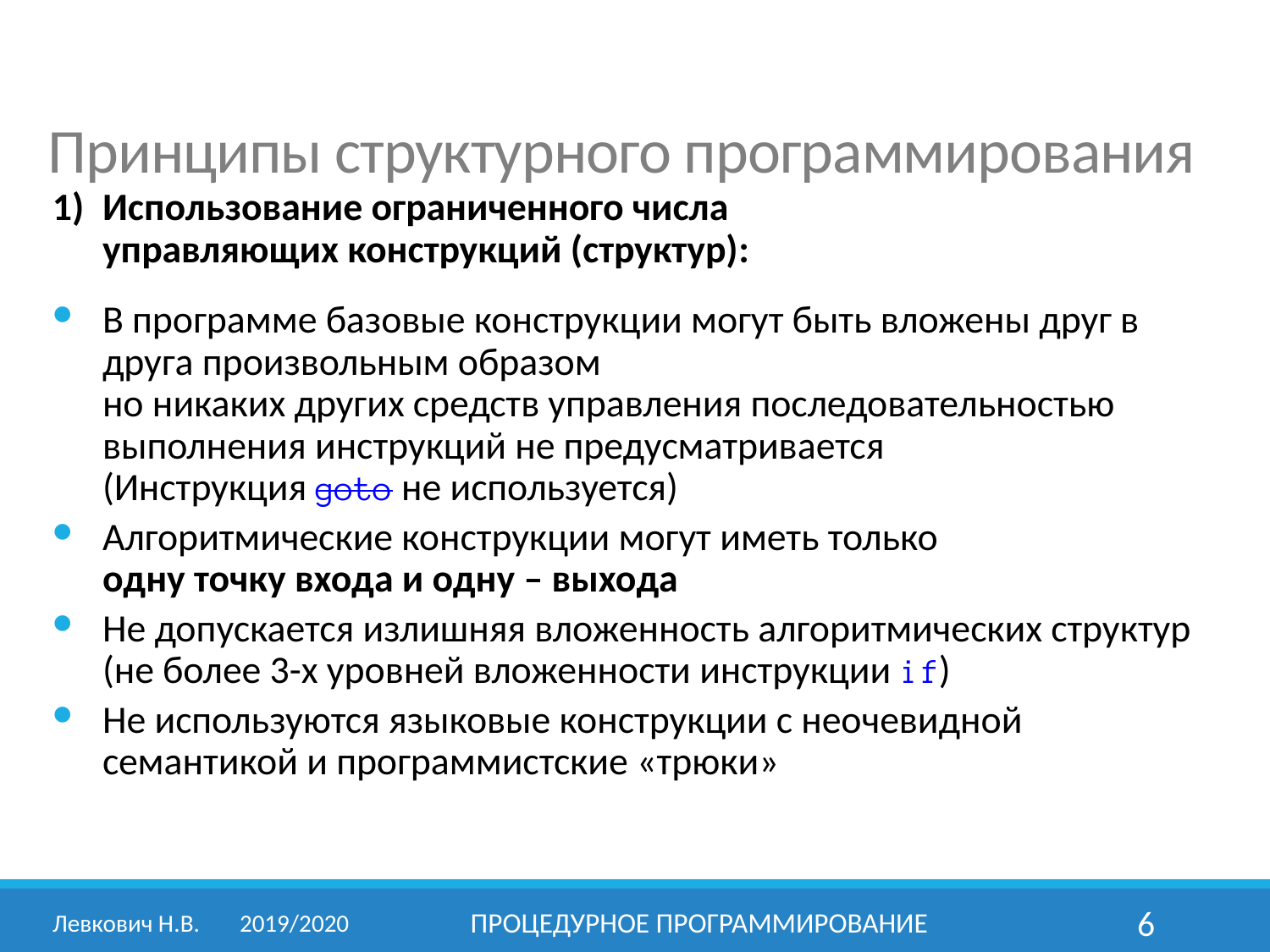

# Принципы структурного программирования
1) 	Использование ограниченного числа
управляющих конструкций (структур):
В программе базовые конструкции могут быть вложены друг в друга произвольным образом
но никаких других средств управления последовательностью выполнения инструкций не предусматривается
(Инструкция goto не используется)
Алгоритмические конструкции могут иметь только
одну точку входа и одну – выхода
Не допускается излишняя вложенность алгоритмических структур
(не более 3-х уровней вложенности инструкции if)
Не используются языковые конструкции с неочевидной семантикой и программистские «трюки»

Левкович Н.В.	2019/2020
Процедурное программирование
6